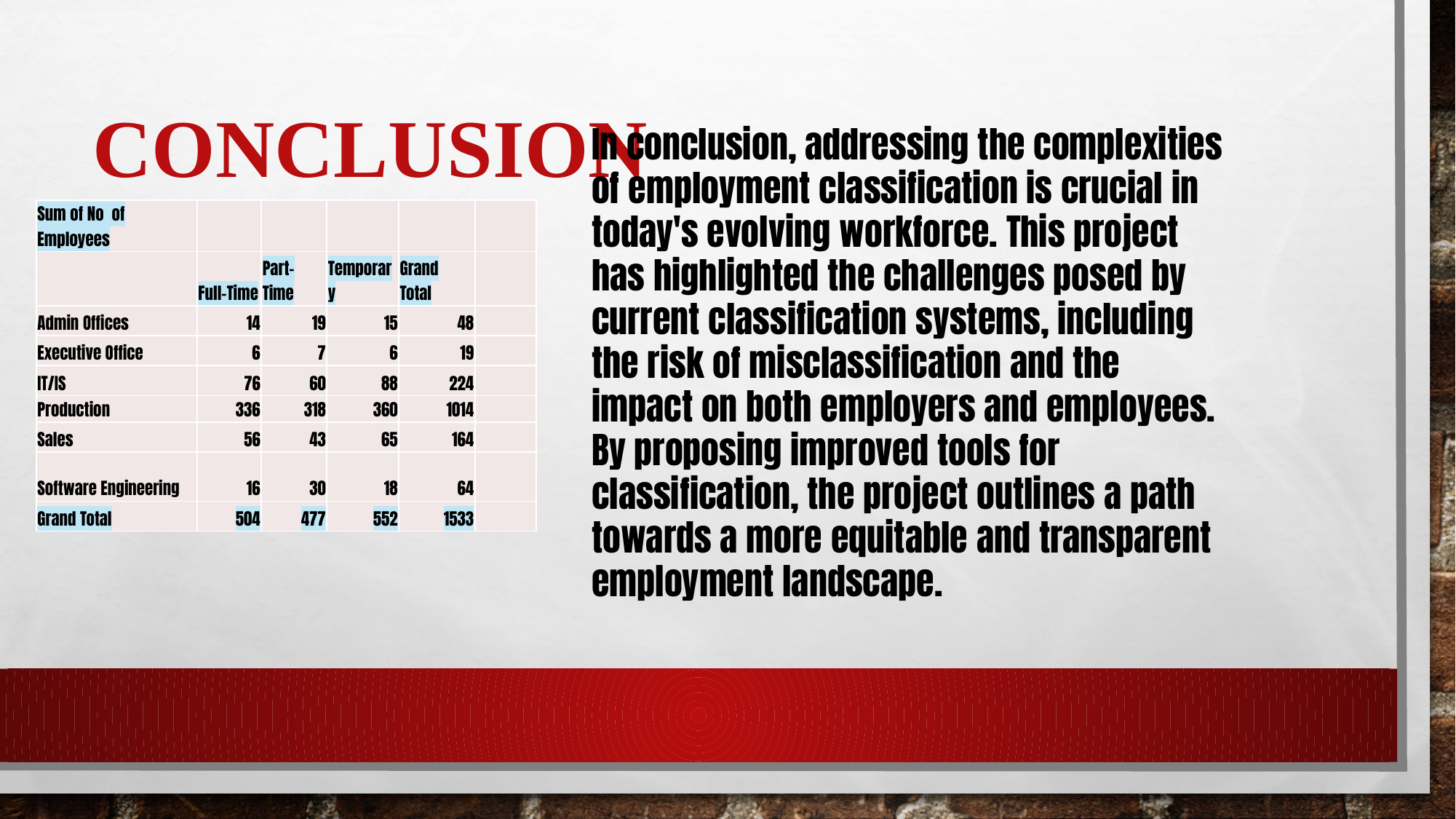

# conclusion
In conclusion, addressing the complexities of employment classification is crucial in today's evolving workforce. This project has highlighted the challenges posed by current classification systems, including the risk of misclassification and the impact on both employers and employees. By proposing improved tools for classification, the project outlines a path towards a more equitable and transparent employment landscape.
| Sum of No of Employees |  |  |  |  |  |
| --- | --- | --- | --- | --- | --- |
|  | Full-Time | Part-Time | Temporary | Grand Total |  |
| Admin Offices | 14 | 19 | 15 | 48 |  |
| Executive Office | 6 | 7 | 6 | 19 |  |
| IT/IS | 76 | 60 | 88 | 224 |  |
| Production | 336 | 318 | 360 | 1014 |  |
| Sales | 56 | 43 | 65 | 164 |  |
| Software Engineering | 16 | 30 | 18 | 64 |  |
| Grand Total | 504 | 477 | 552 | 1533 |  |